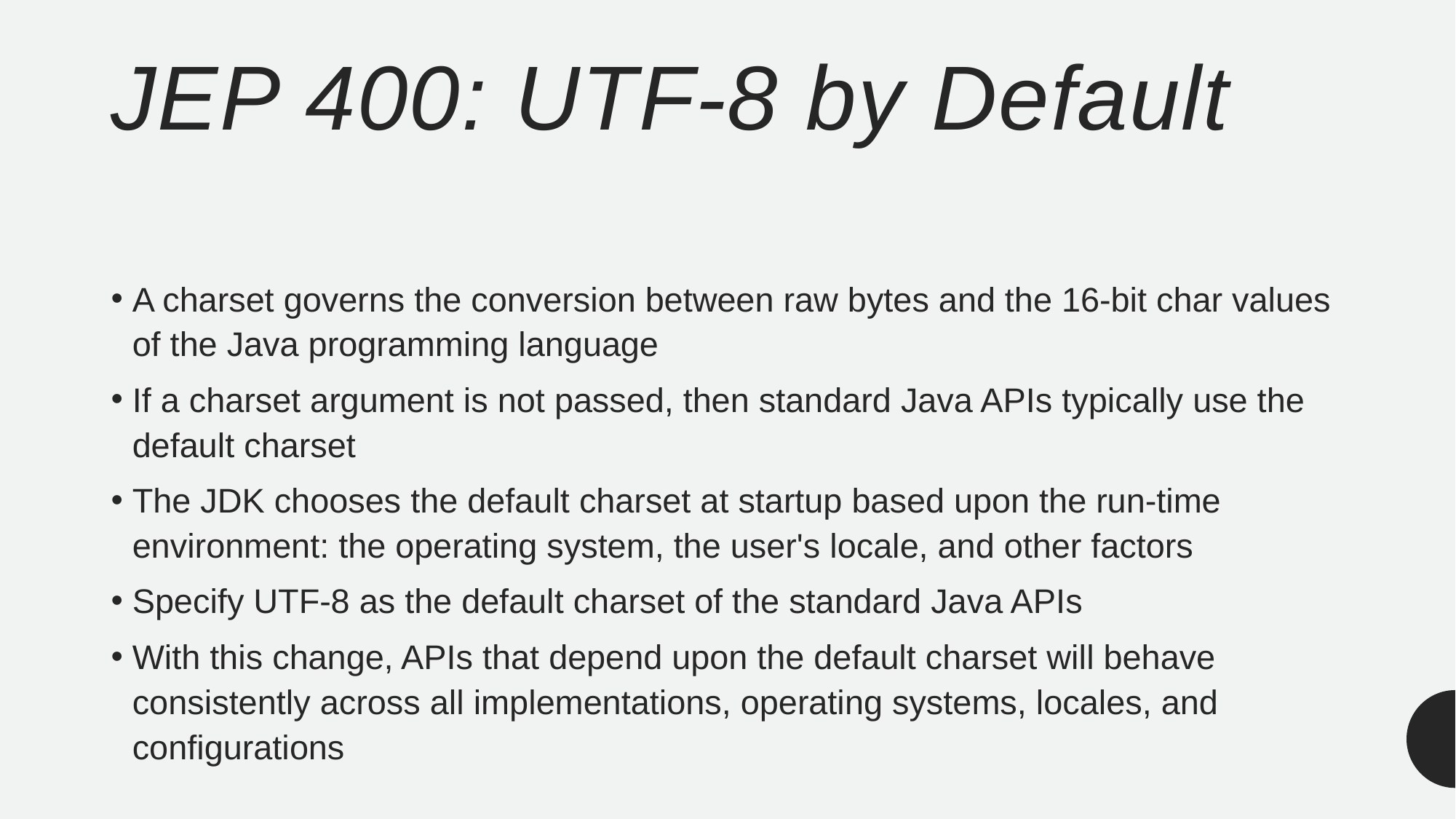

# JEP 400: UTF-8 by Default
A charset governs the conversion between raw bytes and the 16-bit char values of the Java programming language
If a charset argument is not passed, then standard Java APIs typically use the default charset
The JDK chooses the default charset at startup based upon the run-time environment: the operating system, the user's locale, and other factors
Specify UTF-8 as the default charset of the standard Java APIs
With this change, APIs that depend upon the default charset will behave consistently across all implementations, operating systems, locales, and configurations